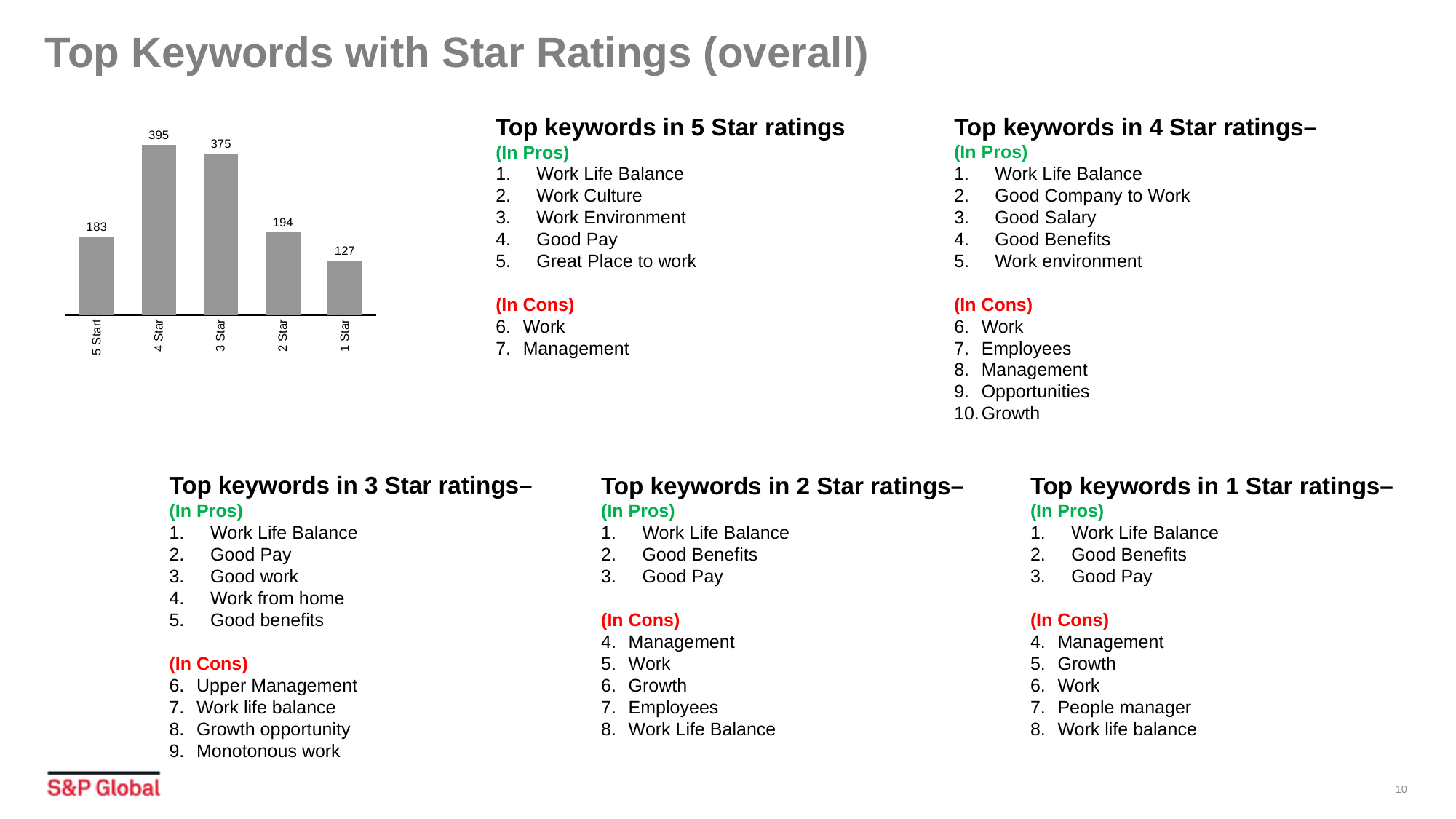

# Top Keywords with Star Ratings (overall)
Top keywords in 4 Star ratings–
(In Pros)
Work Life Balance
Good Company to Work
Good Salary
Good Benefits
Work environment

(In Cons)
Work
Employees
Management
Opportunities
Growth

Top keywords in 5 Star ratings
(In Pros)
Work Life Balance
Work Culture
Work Environment
Good Pay
Great Place to work

(In Cons)
Work
Management

### Chart

| Category |  |
|---|---|
5 Start
4 Star
3 Star
2 Star
1 Star
Top keywords in 3 Star ratings–
(In Pros)
Work Life Balance
Good Pay
Good work
Work from home
Good benefits

(In Cons)
Upper Management
Work life balance
Growth opportunity
Monotonous work

Top keywords in 2 Star ratings–
(In Pros)
Work Life Balance
Good Benefits
Good Pay

(In Cons)
Management
Work
Growth
Employees
Work Life Balance

Top keywords in 1 Star ratings–
(In Pros)
Work Life Balance
Good Benefits
Good Pay

(In Cons)
Management
Growth
Work
People manager
Work life balance
10